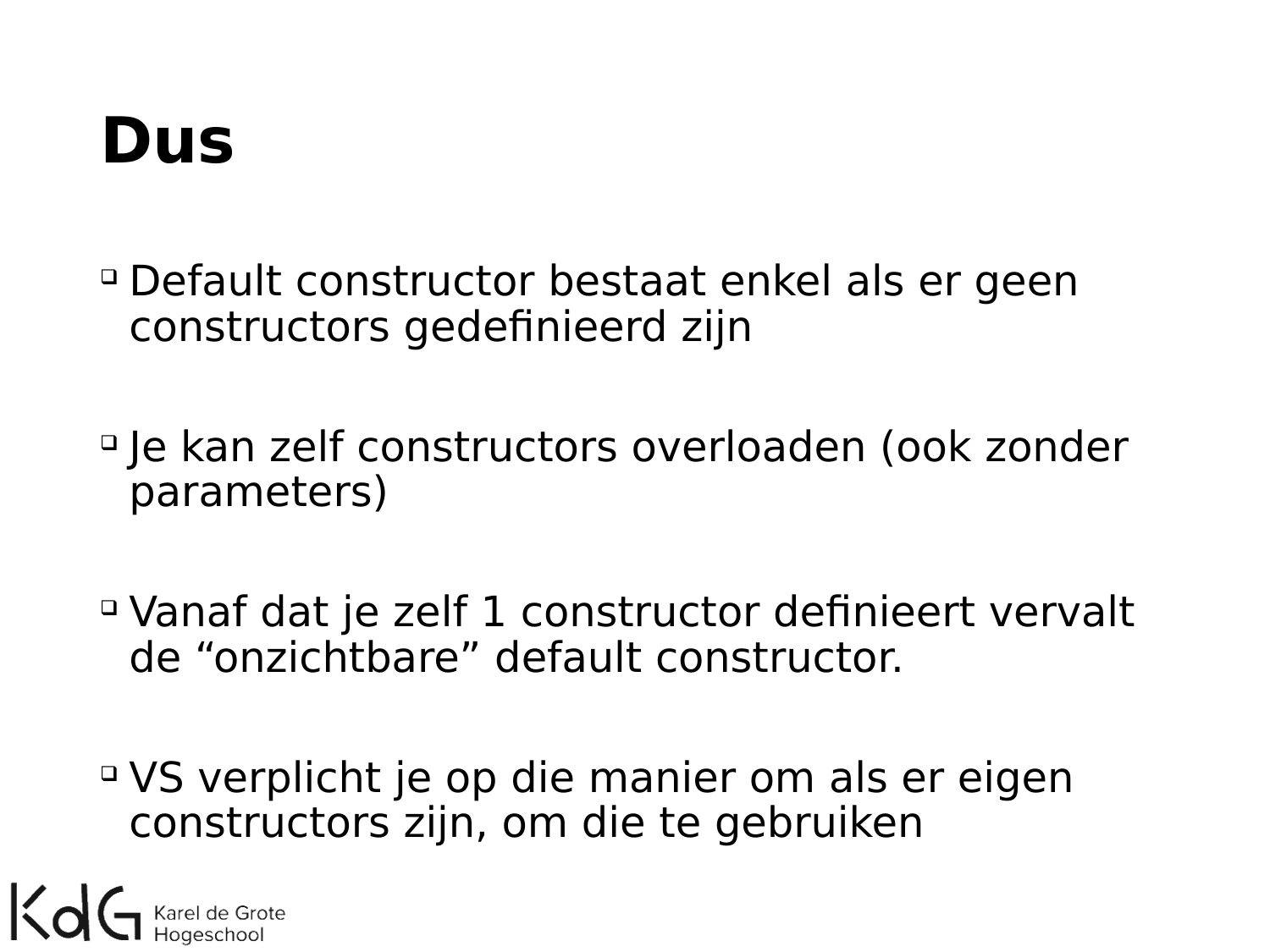

# Dus
Default constructor bestaat enkel als er geen constructors gedefinieerd zijn

Je kan zelf constructors overloaden (ook zonder parameters)

Vanaf dat je zelf 1 constructor definieert vervalt de “onzichtbare” default constructor.

VS verplicht je op die manier om als er eigen constructors zijn, om die te gebruiken